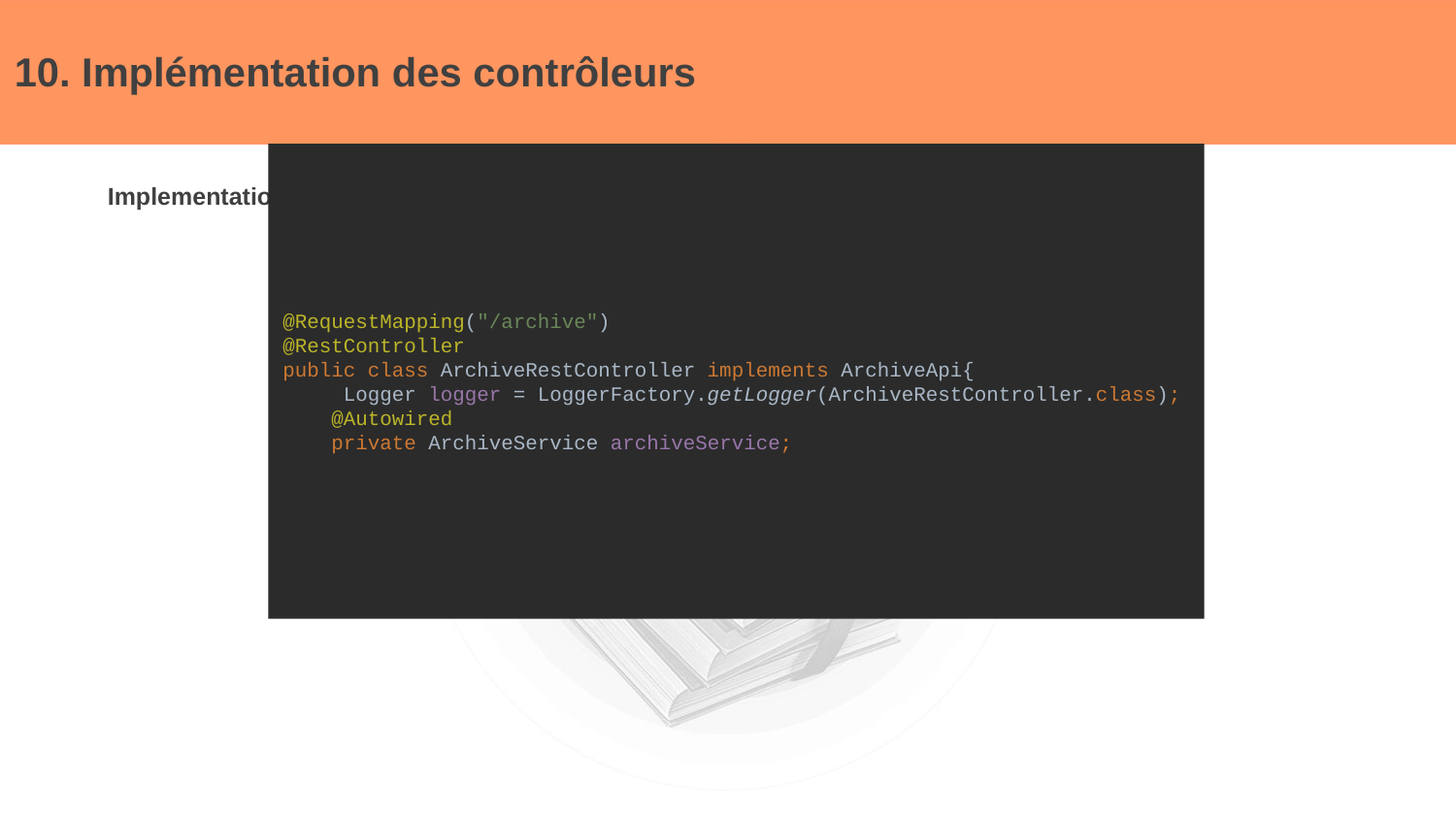

# 10. Implémentation des contrôleurs
Implementation du controlleur

@RequestMapping("/archive")
@RestController
public class ArchiveRestController implements ArchiveApi{
     Logger logger = LoggerFactory.getLogger(ArchiveRestController.class);
    @Autowired
    private ArchiveService archiveService;